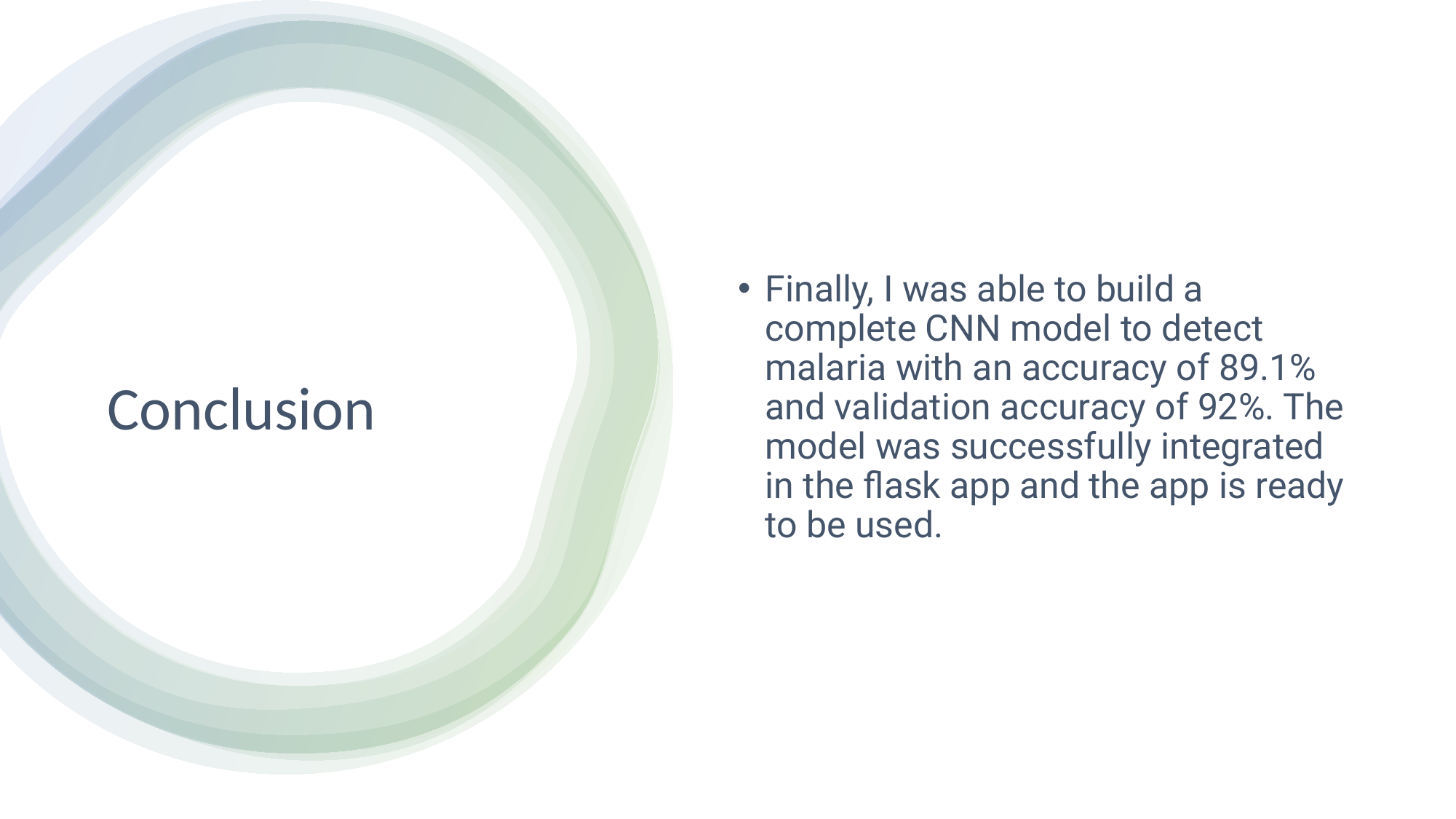

Finally, I was able to build a complete CNN model to detect malaria with an accuracy of 89.1% and validation accuracy of 92%. The model was successfully integrated in the flask app and the app is ready to be used.
# Conclusion